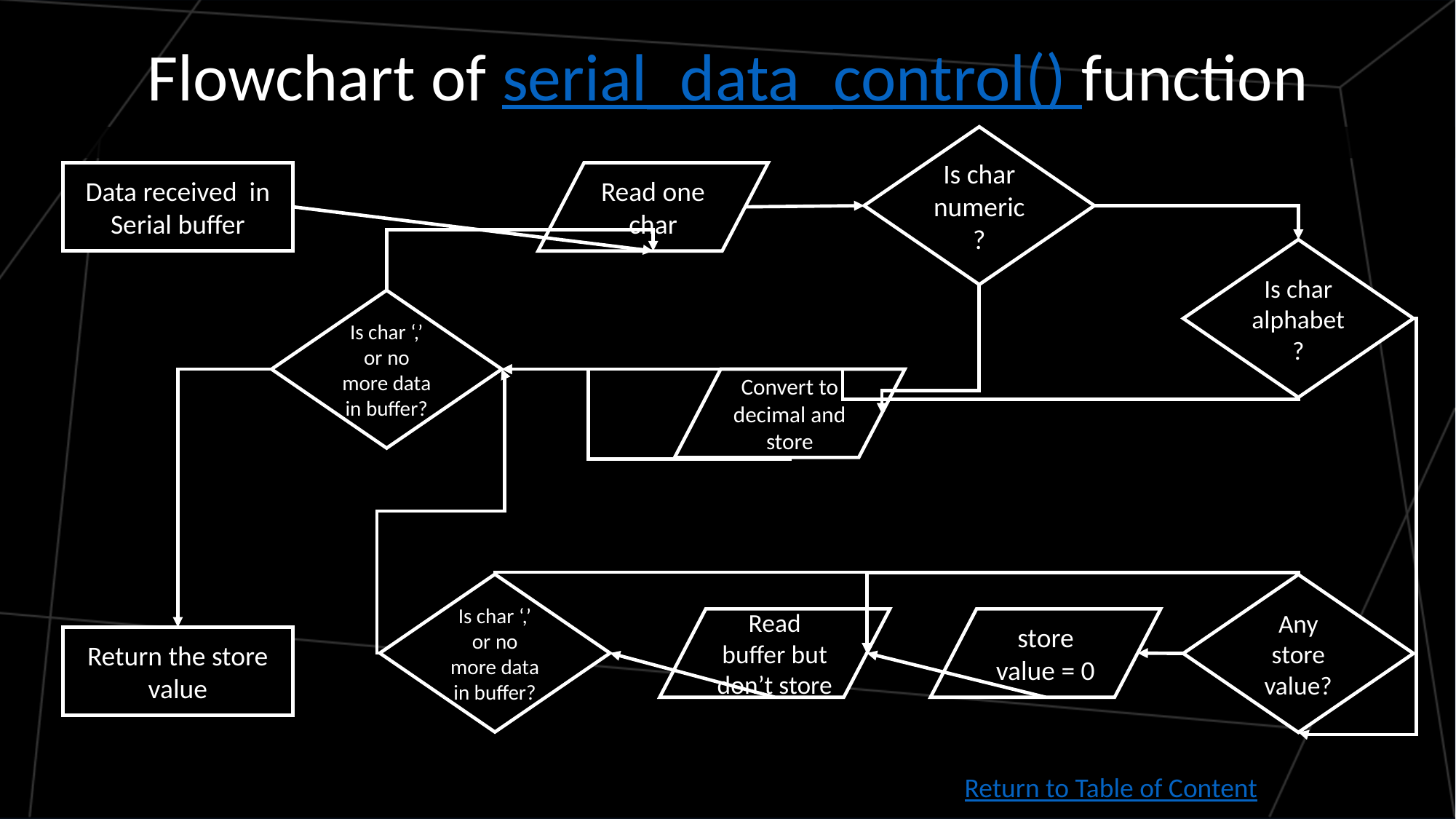

# Flowchart of serial_data_control() function
Is char numeric?

Data received  in Serial buffer
Read one char
Is char alphabet?
Is char ‘,’ or no more data in buffer?
Convert to decimal and store
Is char ‘,’ or no more data in buffer?
Any store value?
Read buffer but don’t store
store value = 0
Return the store value
Return to Table of Content